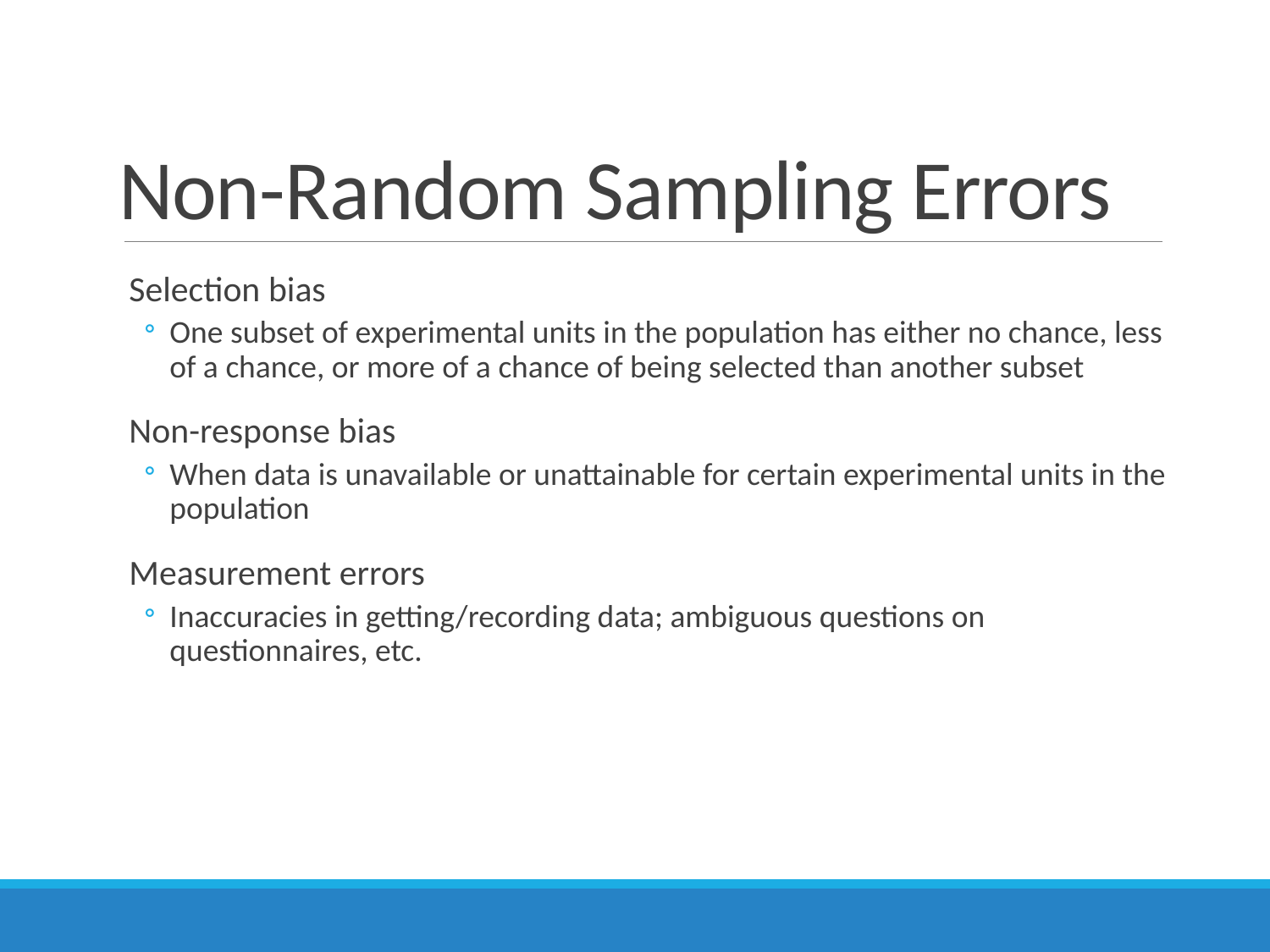

# Non-Random Sampling Errors
Selection bias
One subset of experimental units in the population has either no chance, less of a chance, or more of a chance of being selected than another subset
Non-response bias
When data is unavailable or unattainable for certain experimental units in the population
Measurement errors
Inaccuracies in getting/recording data; ambiguous questions on questionnaires, etc.